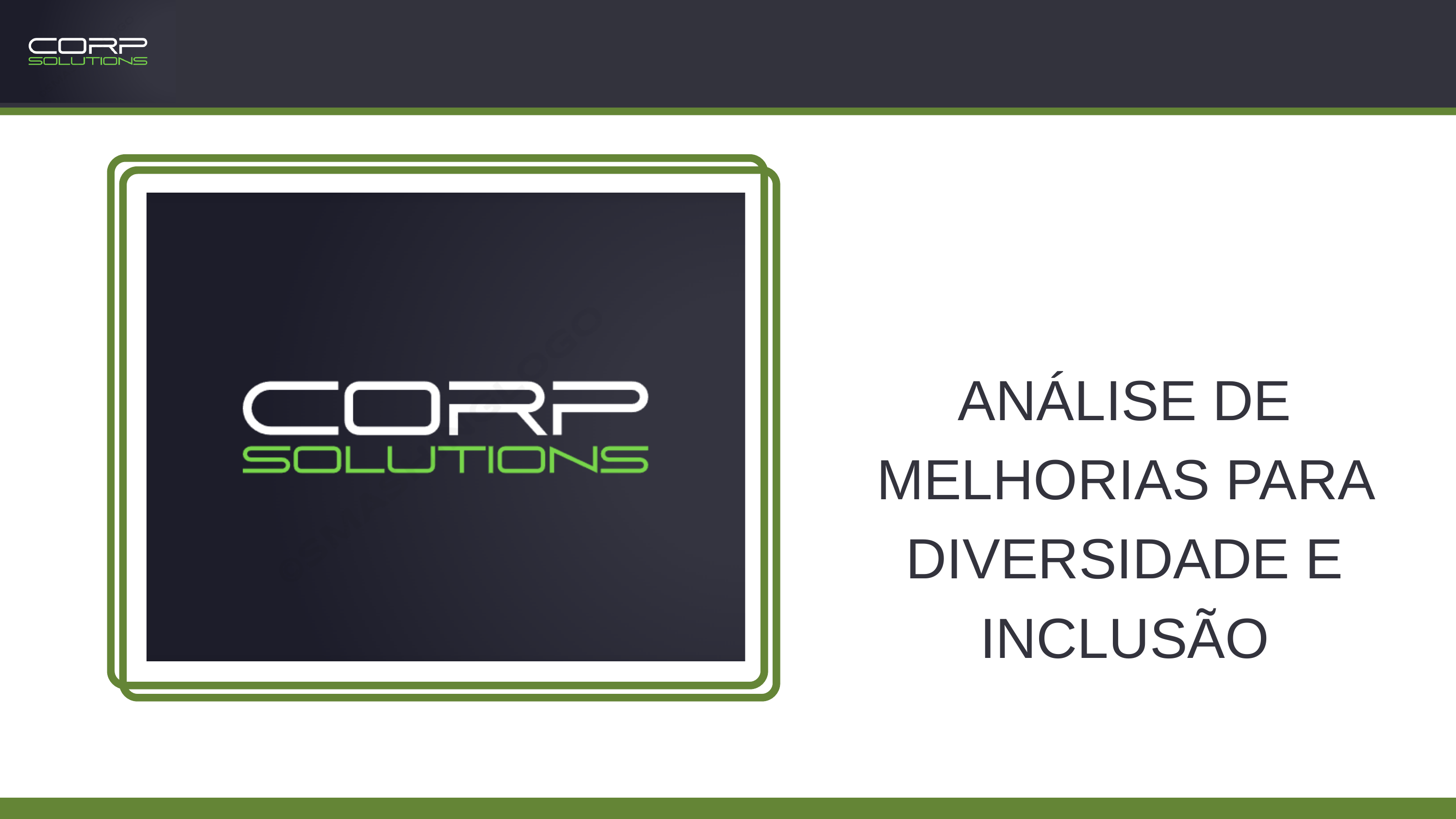

ANÁLISE DE MELHORIAS PARA DIVERSIDADE E INCLUSÃO